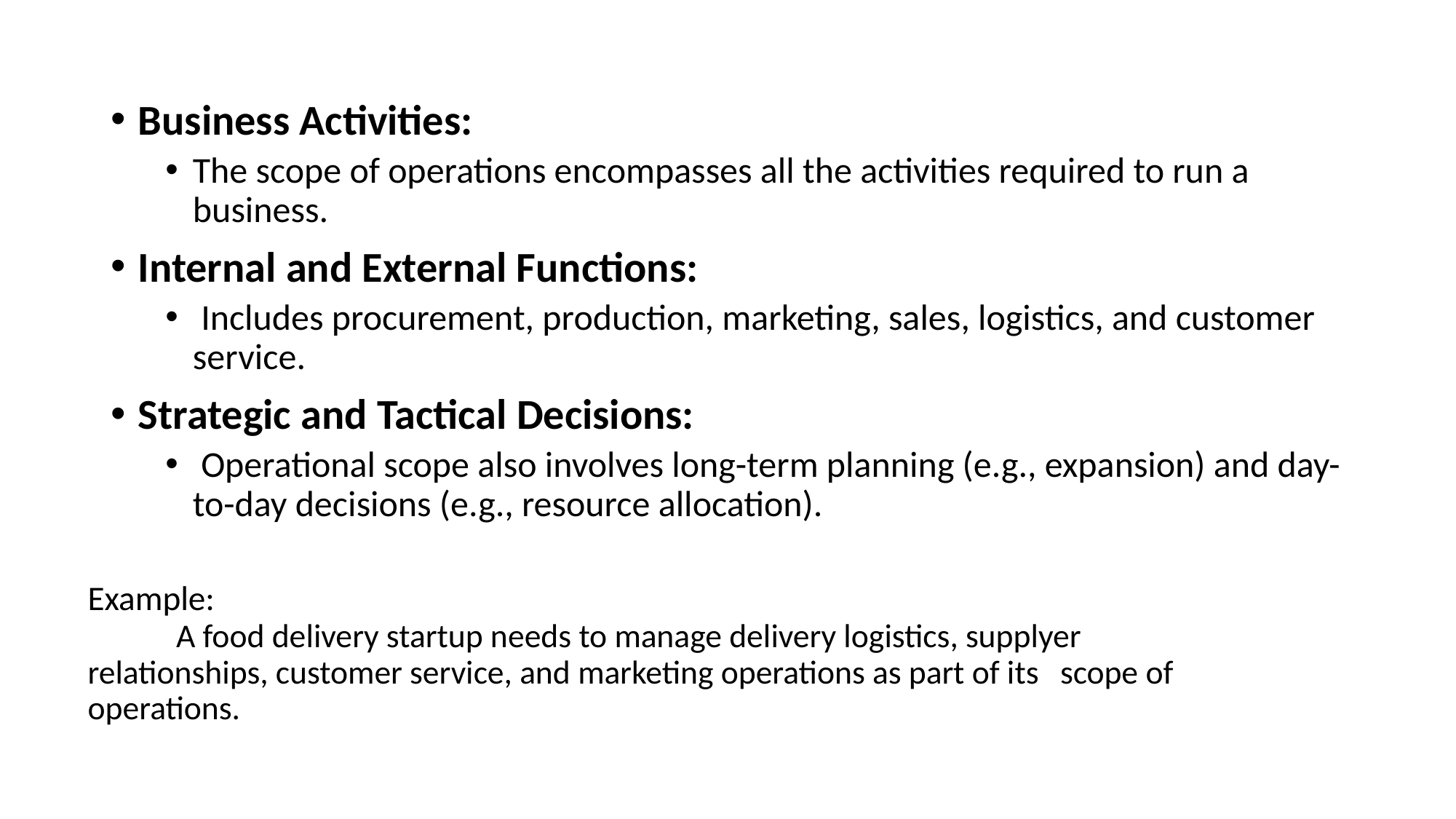

Business Activities:
The scope of operations encompasses all the activities required to run a business.
Internal and External Functions:
 Includes procurement, production, marketing, sales, logistics, and customer service.
Strategic and Tactical Decisions:
 Operational scope also involves long-term planning (e.g., expansion) and day-to-day decisions (e.g., resource allocation).
# Example: A food delivery startup needs to manage delivery logistics, supplyer 	relationships, customer service, and marketing operations as part of its	scope of operations.